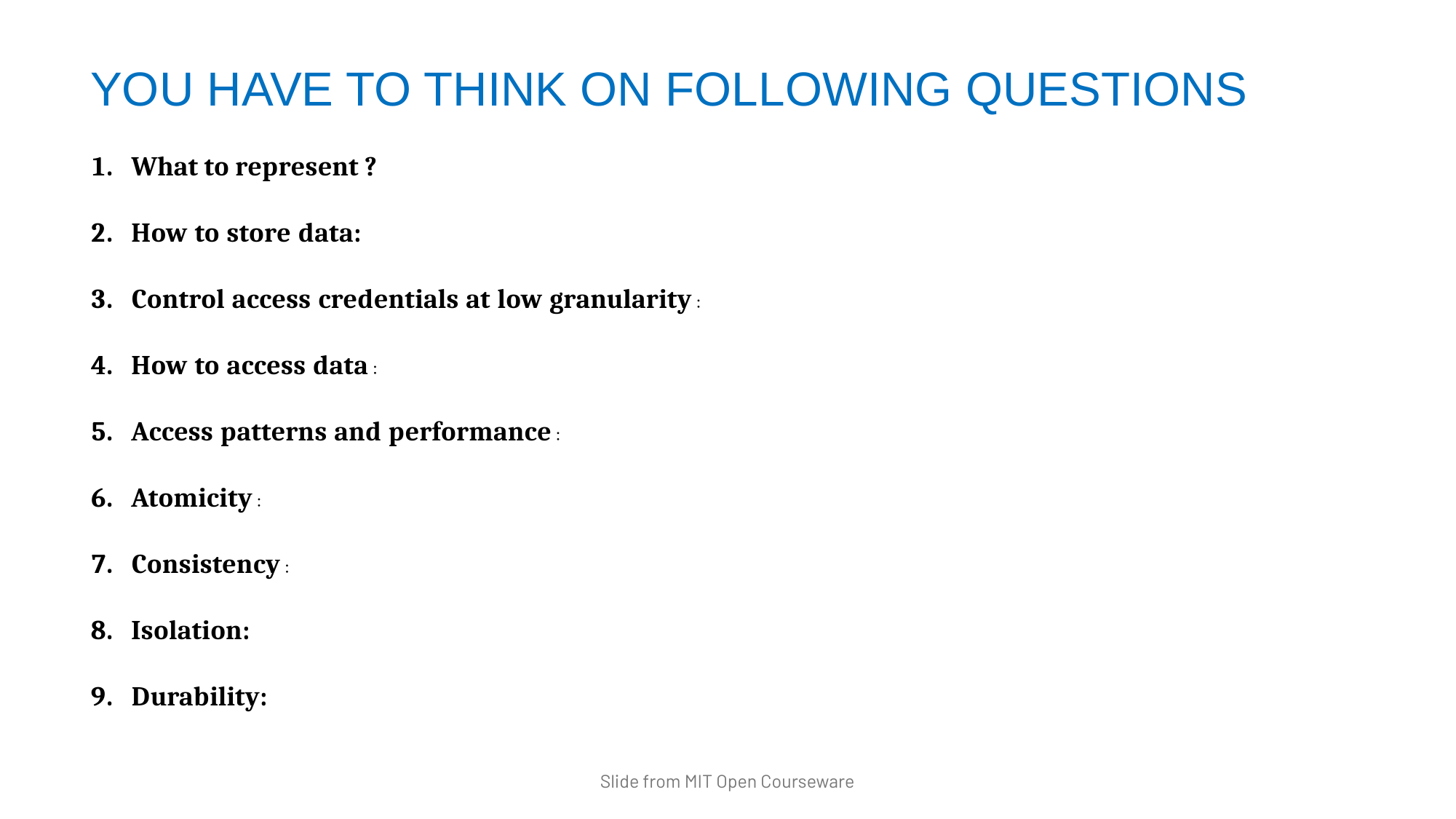

# YOU HAVE TO THINK ON FOLLOWING QUESTIONS
What to represent ?
How to store data:
Control access credentials at low granularity :
How to access data :
Access patterns and performance :
Atomicity :
Consistency :
Isolation:
Durability:
Slide from MIT Open Courseware